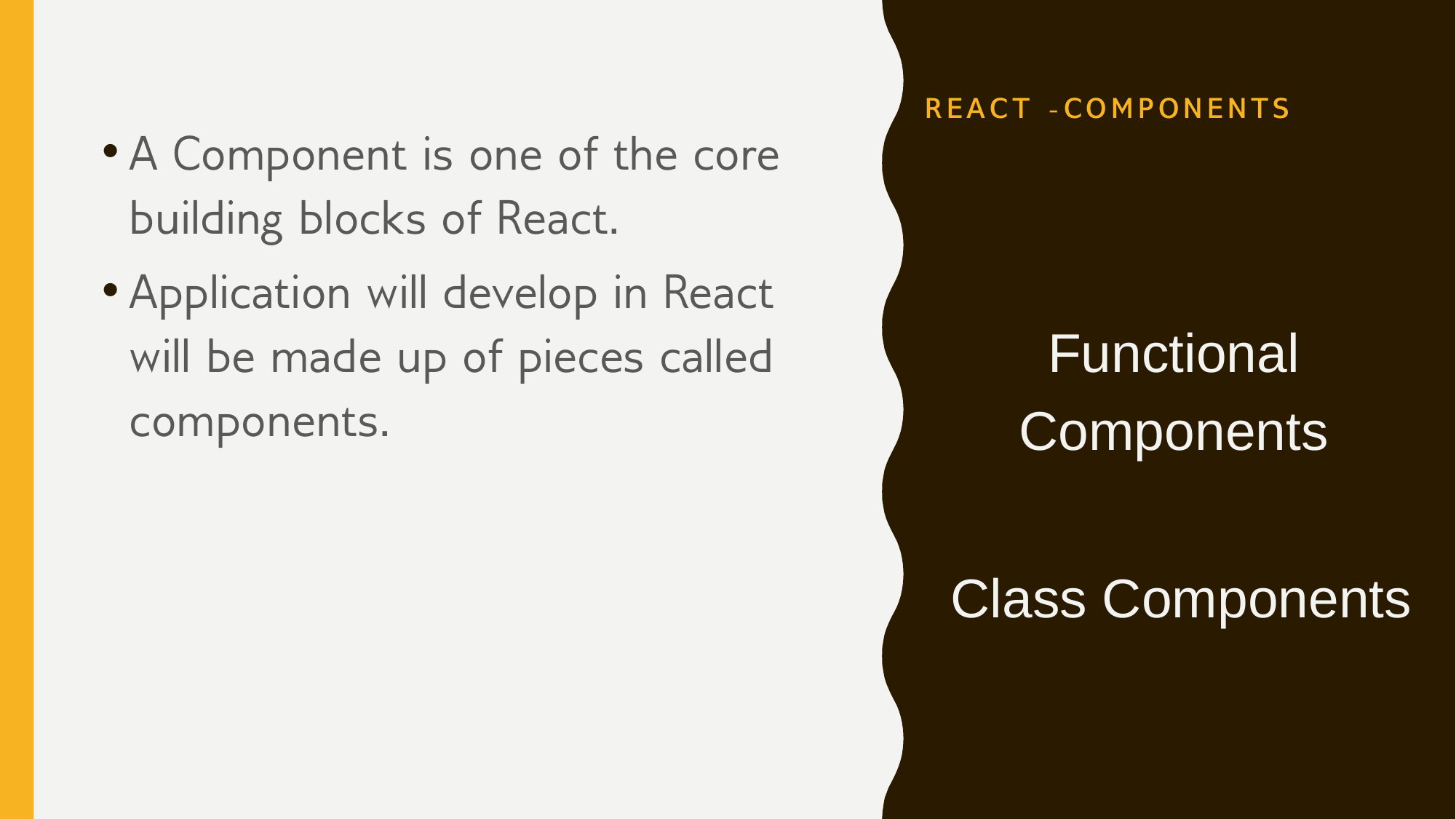

# REACT -components
A Component is one of the core building blocks of React.
Application will develop in React will be made up of pieces called components.

Functional Components

 Class Components